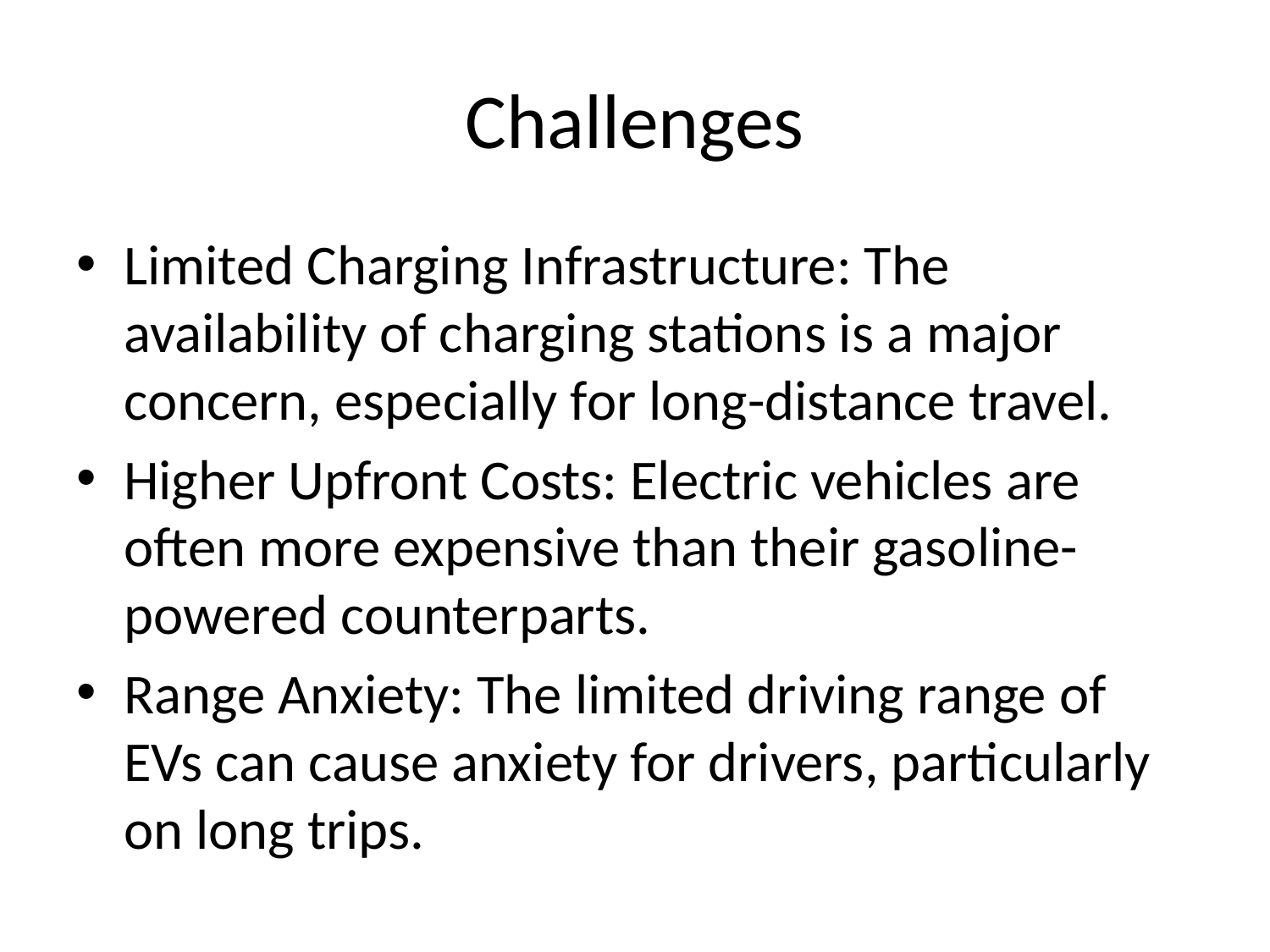

# Challenges
Limited Charging Infrastructure: The availability of charging stations is a major concern, especially for long-distance travel.
Higher Upfront Costs: Electric vehicles are often more expensive than their gasoline-powered counterparts.
Range Anxiety: The limited driving range of EVs can cause anxiety for drivers, particularly on long trips.